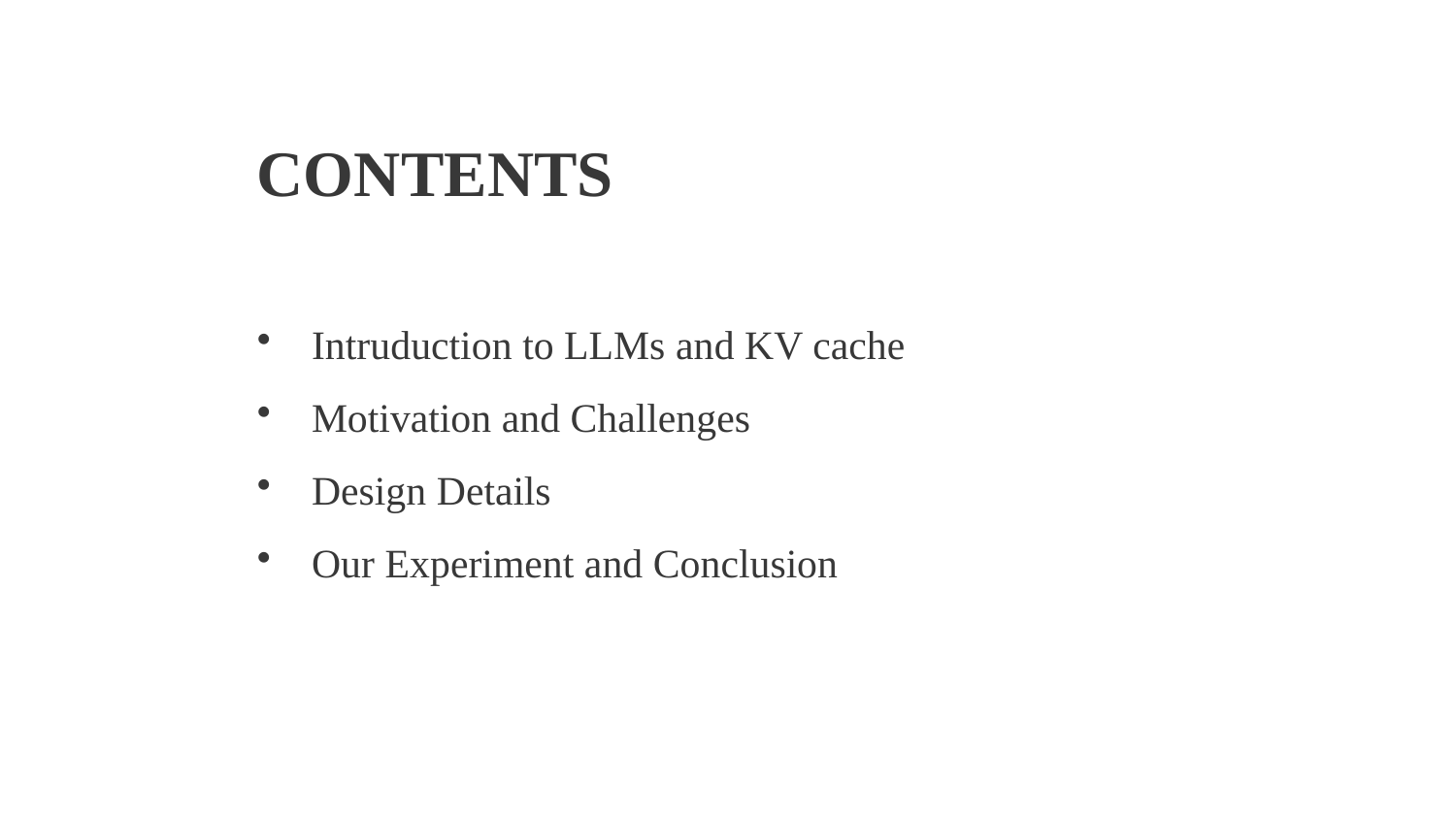

CONTENTS
Intruduction to LLMs and KV cache
Motivation and Challenges
Design Details
Our Experiment and Conclusion